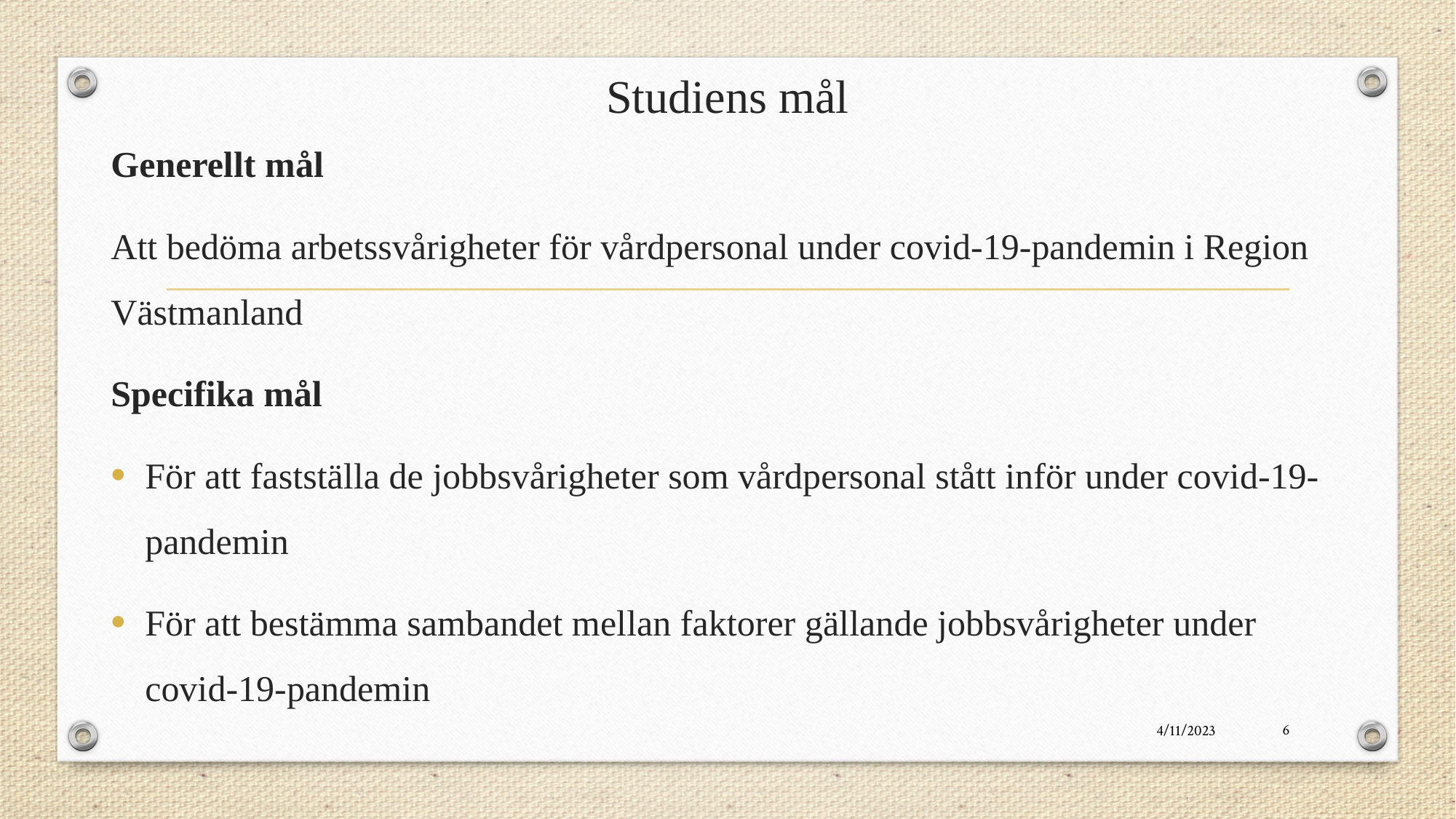

# Studiens mål
Generellt mål
Att bedöma arbetssvårigheter för vårdpersonal under covid-19-pandemin i Region Västmanland
Specifika mål
För att fastställa de jobbsvårigheter som vårdpersonal stått inför under covid-19-pandemin
För att bestämma sambandet mellan faktorer gällande jobbsvårigheter under covid-19-pandemin
4/11/2023
6